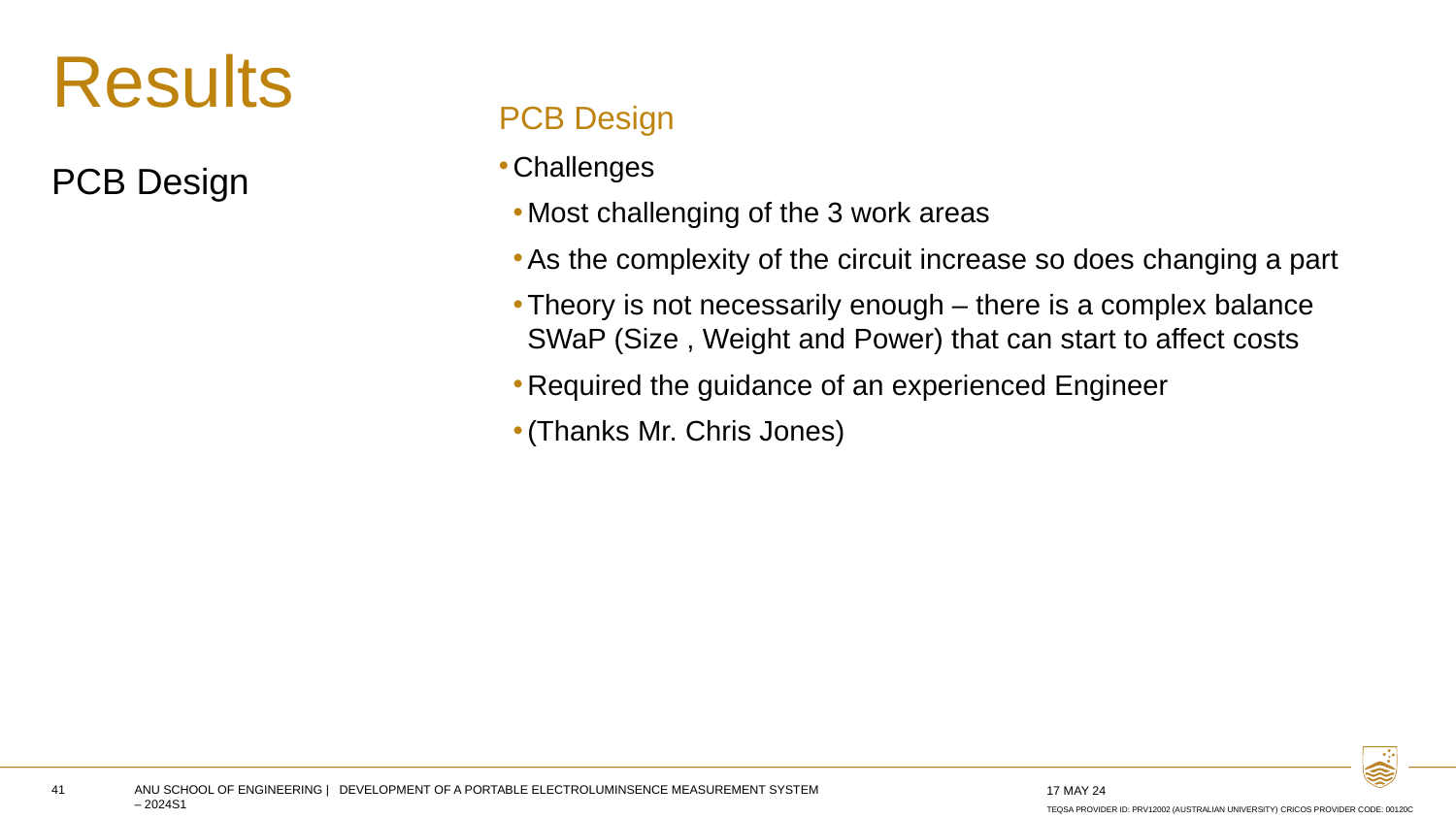

PCB Design
Challenges
Most challenging of the 3 work areas
As the complexity of the circuit increase so does changing a part
Theory is not necessarily enough – there is a complex balance SWaP (Size , Weight and Power) that can start to affect costs
Required the guidance of an experienced Engineer
(Thanks Mr. Chris Jones)

Results
PCB Design
41
ANU SCHOOL OF ENGINEERING |   Development of a PORTABLE ELECTROLUMINSENCE MEASUREMENT SYSTEM – 2024S1
17 May 24